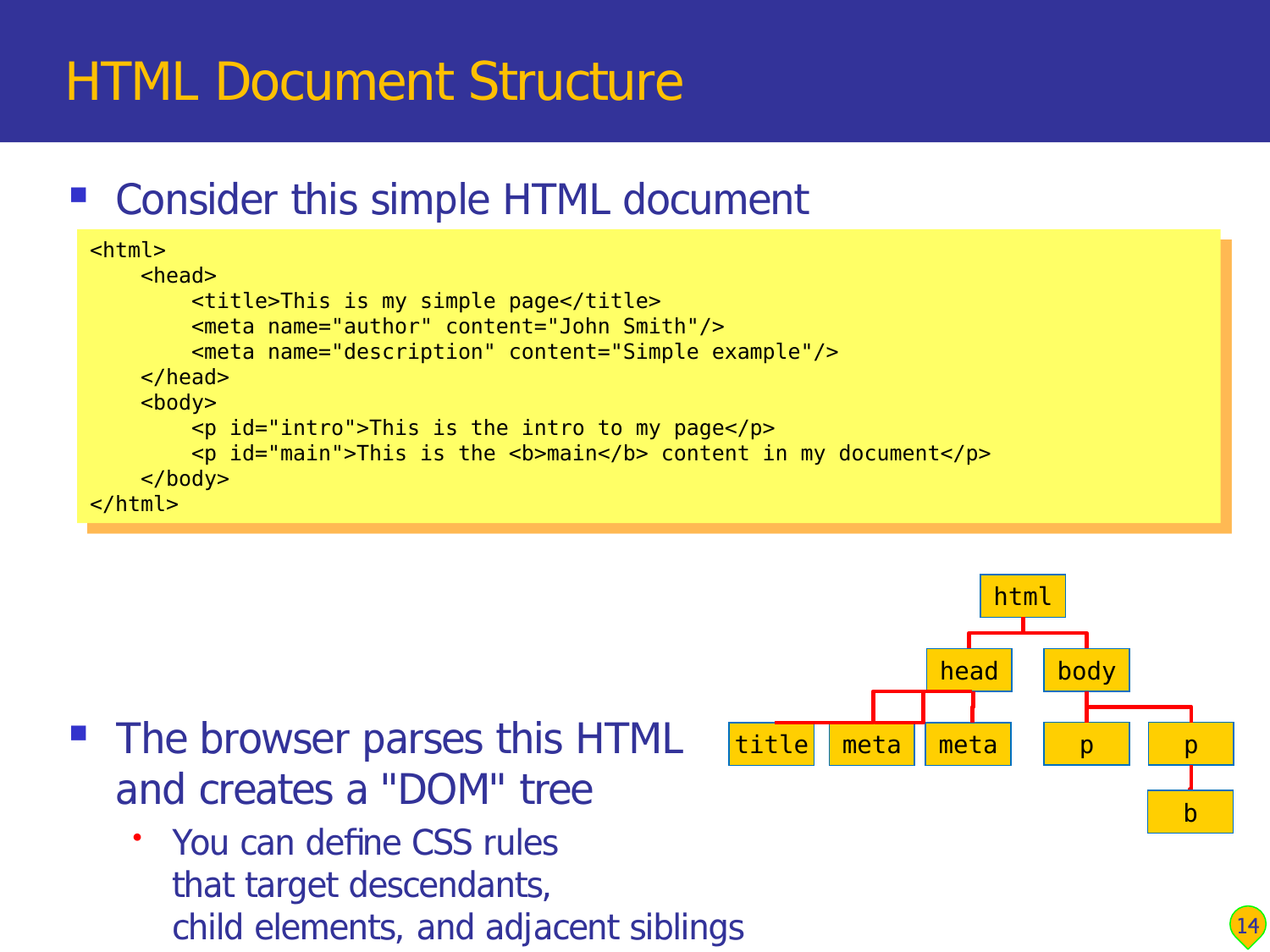

# HTML Document Structure
Consider this simple HTML document

The browser parses this HTML
and creates a "DOM" tree
You can define CSS rules
that target descendants,
child elements, and adjacent siblings
<html>
    <head>
        <title>This is my simple page</title>
        <meta name="author" content="John Smith"/>
        <meta name="description" content="Simple example"/>
    </head>
    <body>
        <p id="intro">This is the intro to my page</p>
        <p id="main">This is the <b>main</b> content in my document</p>
    </body>
</html>
html
head
body
p
p
title
meta
meta
b
14